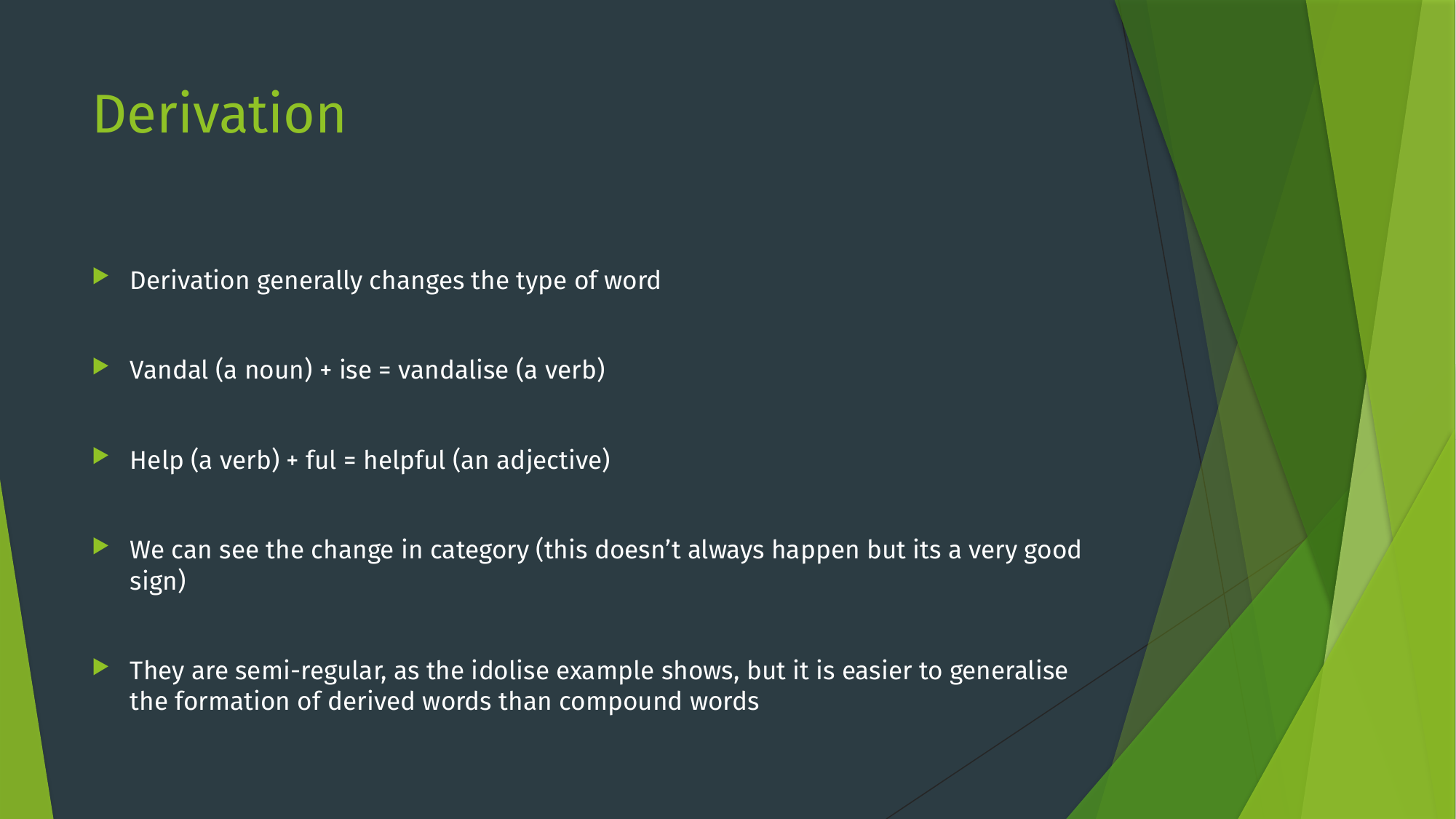

# Derivation
Derivation generally changes the type of word

Vandal (a noun) + ise = vandalise (a verb)

Help (a verb) + ful = helpful (an adjective)

We can see the change in category (this doesn’t always happen but its a very good sign)

They are semi-regular, as the idolise example shows, but it is easier to generalise the formation of derived words than compound words